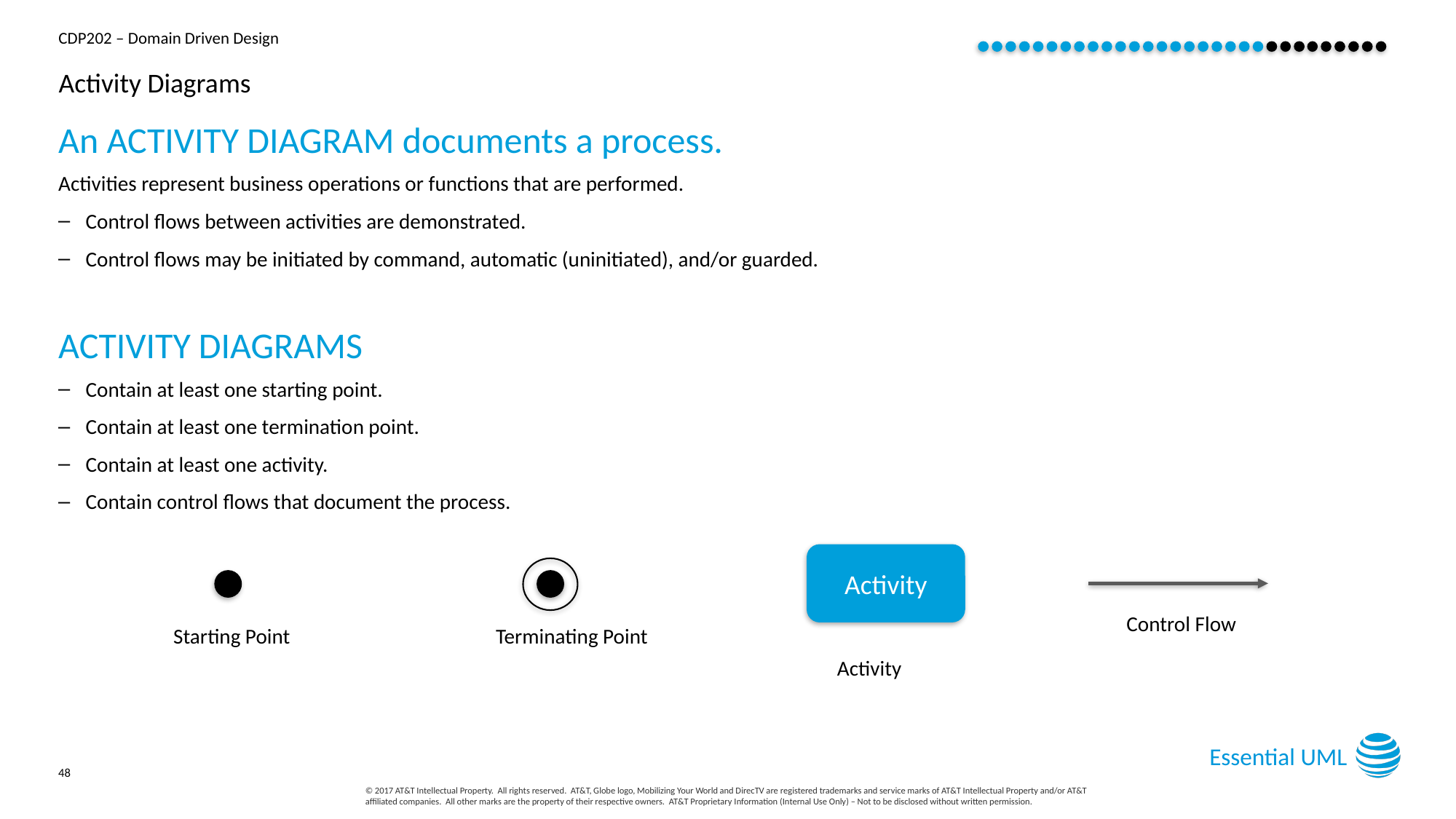

# Activity Diagrams
An ACTIVITY DIAGRAM documents a process.
Activities represent business operations or functions that are performed.
Control flows between activities are demonstrated.
Control flows may be initiated by command, automatic (uninitiated), and/or guarded.

ACTIVITY DIAGRAMS
Contain at least one starting point.
Contain at least one termination point.
Contain at least one activity.
Contain control flows that document the process.
Activity

Control Flow
Starting Point
Terminating Point
Activity
Essential UML
48